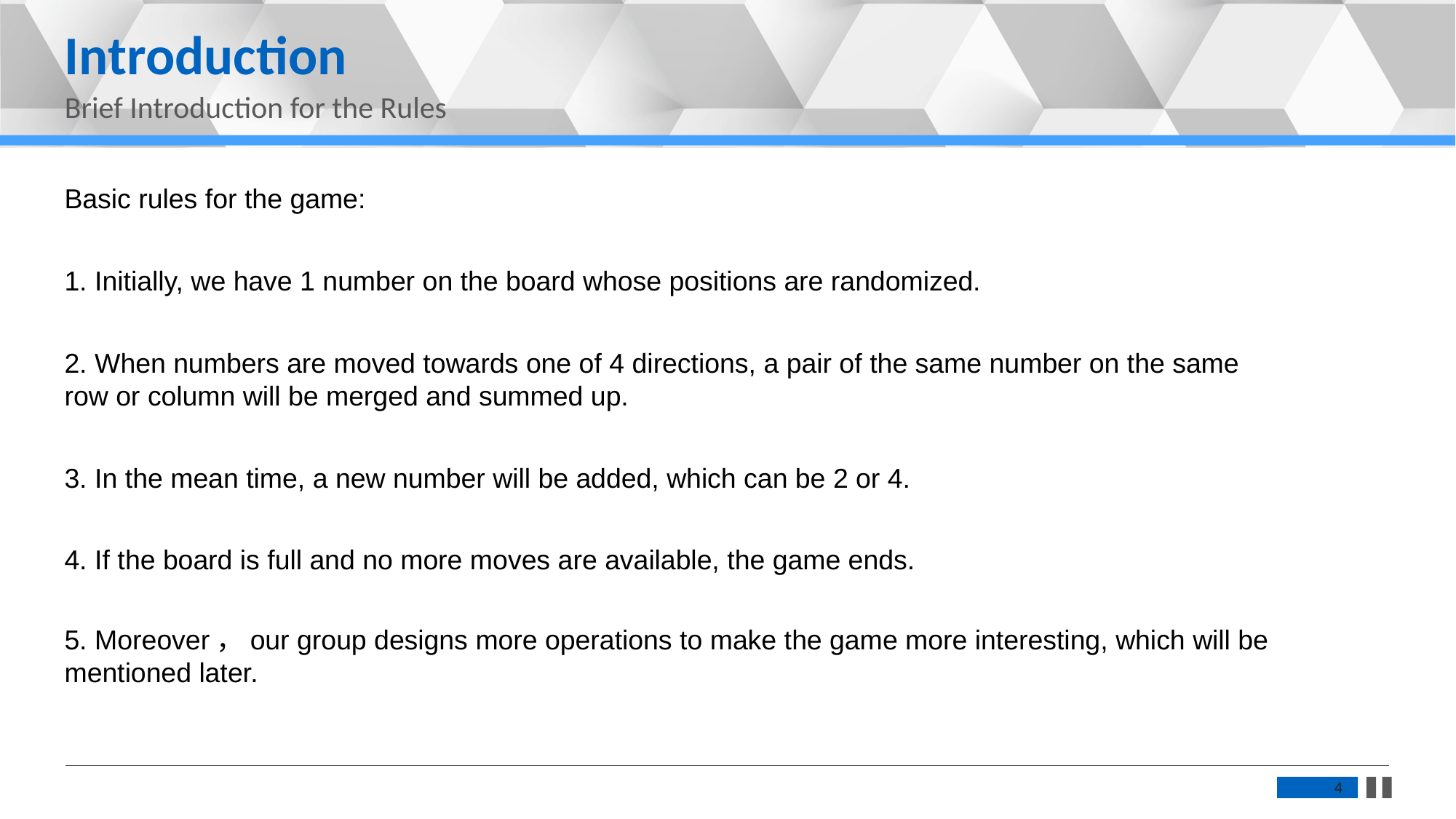

Introduction
Brief Introduction for the Rules
Basic rules for the game:
1. Initially, we have 1 number on the board whose positions are randomized.
2. When numbers are moved towards one of 4 directions, a pair of the same number on the same row or column will be merged and summed up.
3. In the mean time, a new number will be added, which can be 2 or 4.
4. If the board is full and no more moves are available, the game ends.
5. Moreover，our group designs more operations to make the game more interesting, which will be mentioned later.
4